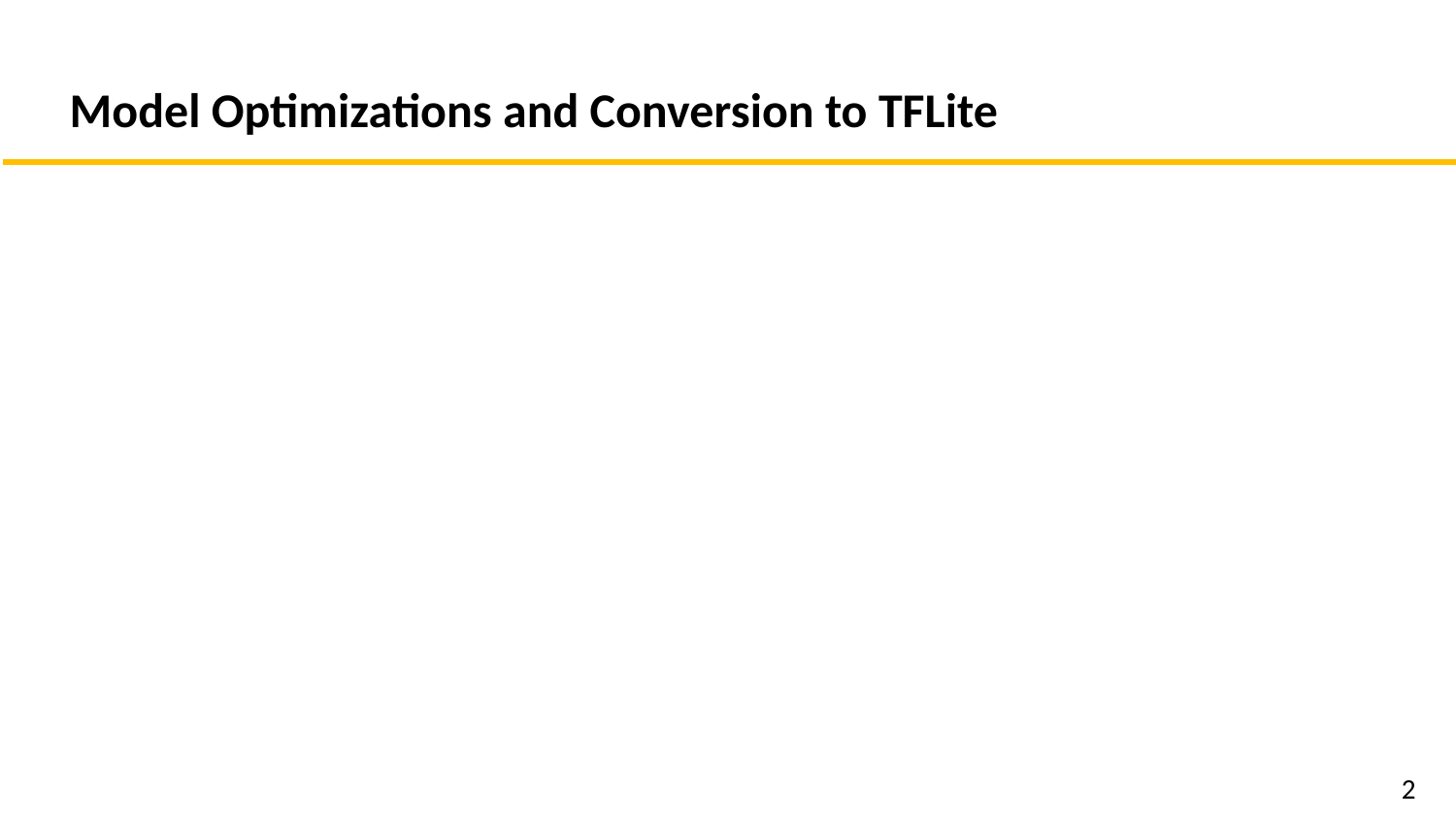

Model Optimizations and Conversion to TFLite
2